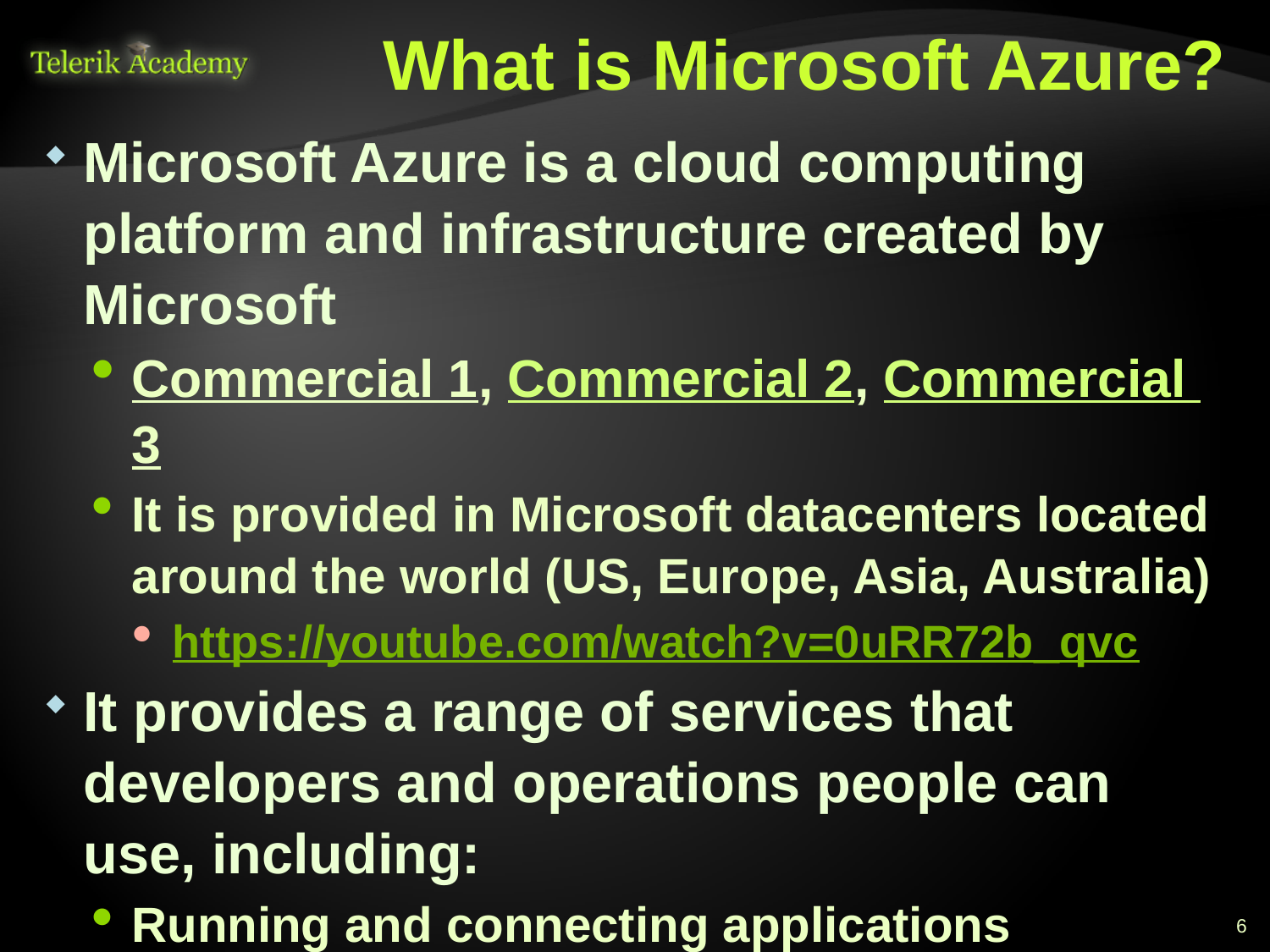

# What is Microsoft Azure?
Microsoft Azure is a cloud computing platform and infrastructure created by Microsoft
Commercial 1, Commercial 2, Commercial 3
It is provided in Microsoft datacenters located around the world (US, Europe, Asia, Australia)
https://youtube.com/watch?v=0uRR72b_qvc
It provides a range of services that developers and operations people can use, including:
Running and connecting applications
Storing, managing and analyzing data
Networking, media (CDN), IoT, security and more
6